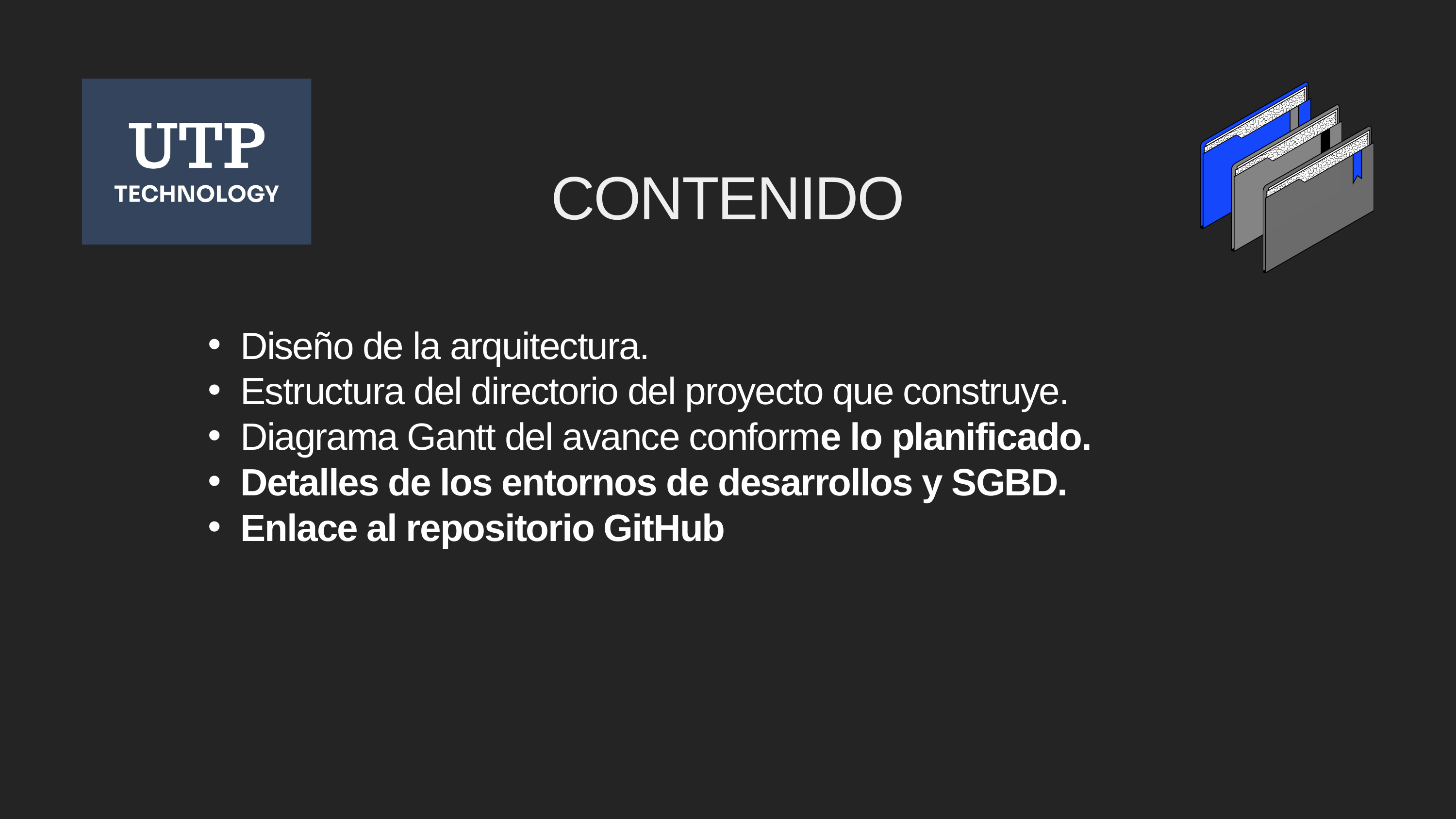

CONTENIDO
Diseño de la arquitectura.​
Estructura del directorio del proyecto que construye.​
Diagrama Gantt del avance conforme lo planificado.​
Detalles de los entornos de desarrollos y SGBD.​
Enlace al repositorio GitHub